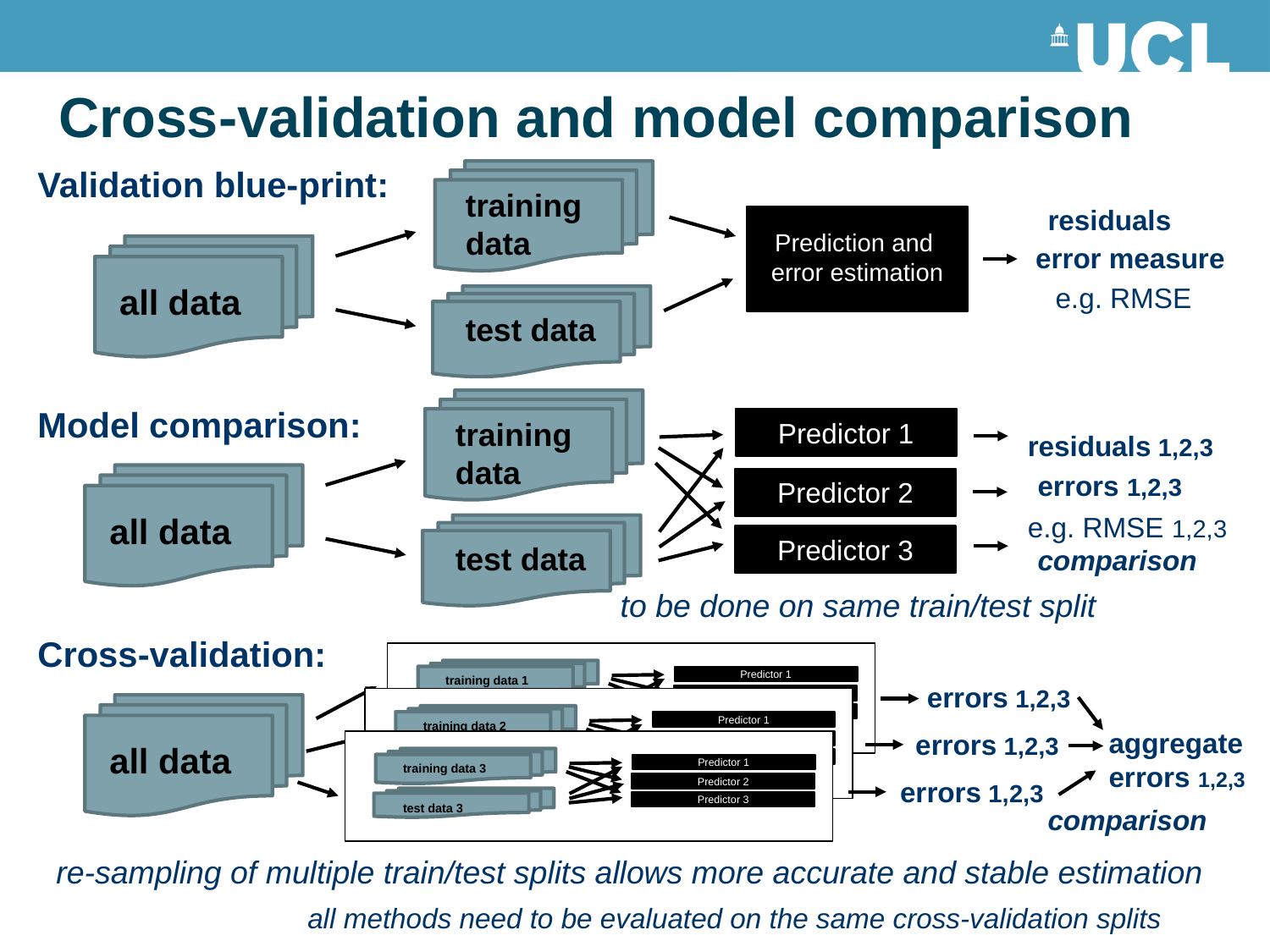

# Cross-validation and model comparison
Validation blue-print:

training data
residuals
Prediction and
error estimation
error measure

all data
e.g. RMSE

test data

training data
Model comparison:
Predictor 1
residuals 1,2,3
errors 1,2,3

all data
Predictor 2
e.g. RMSE 1,2,3

test data
Predictor 3
comparison
to be done on same train/test split
Cross-validation:

training data 1
Predictor 1
Predictor 2

Predictor 3
test data 1
errors 1,2,3

training data 2
Predictor 1
Predictor 2

Predictor 3
test data 2

all data
aggregate
errors 1,2,3
errors 1,2,3

training data 3
Predictor 1
Predictor 2

Predictor 3
test data 3
errors 1,2,3
comparison
re-sampling of multiple train/test splits allows more accurate and stable estimation
all methods need to be evaluated on the same cross-validation splits